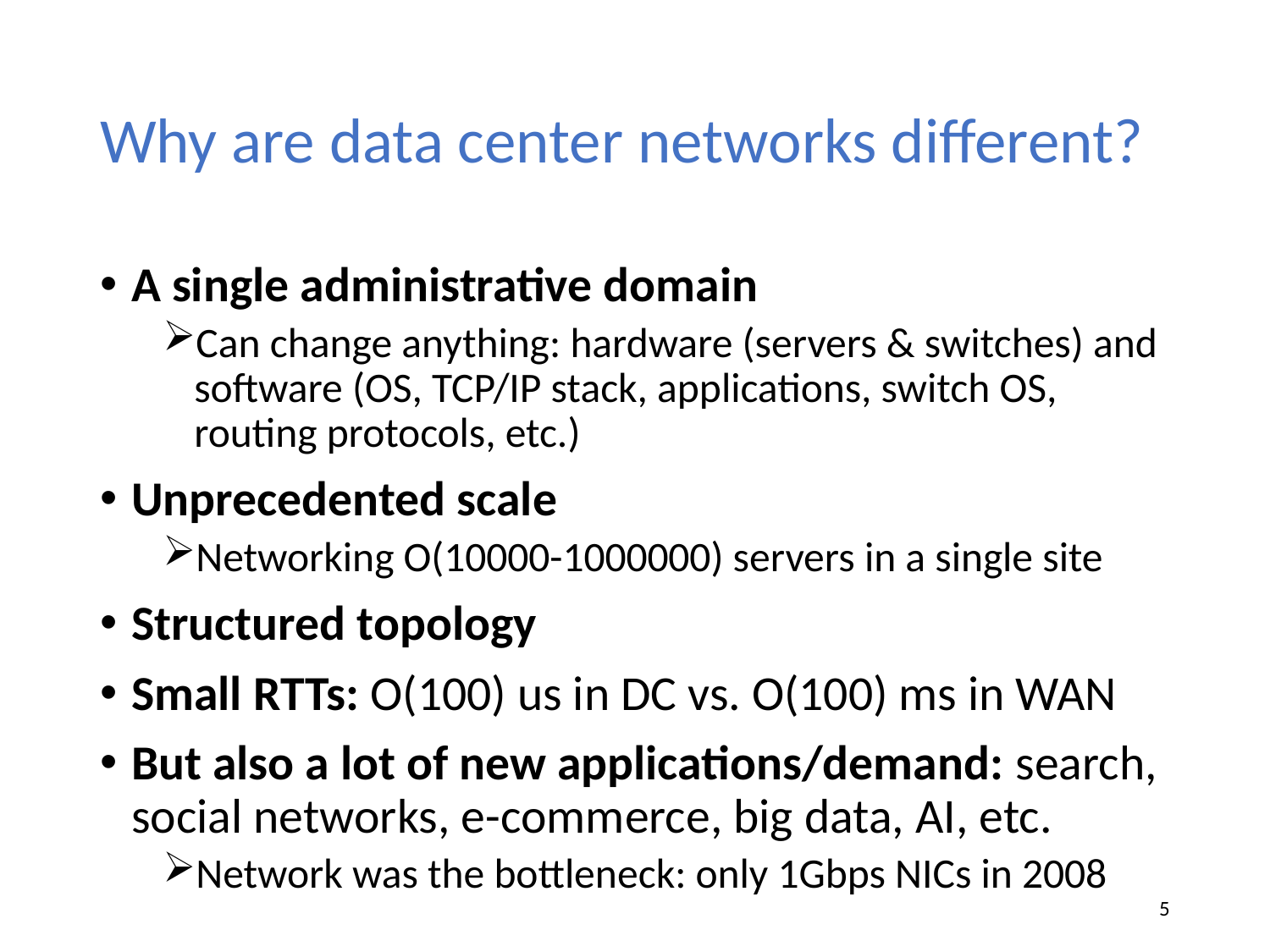

# Why are data center networks different?
A single administrative domain
Can change anything: hardware (servers & switches) and software (OS, TCP/IP stack, applications, switch OS, routing protocols, etc.)
Unprecedented scale
Networking O(10000-1000000) servers in a single site
Structured topology
Small RTTs: O(100) us in DC vs. O(100) ms in WAN
But also a lot of new applications/demand: search, social networks, e-commerce, big data, AI, etc.
Network was the bottleneck: only 1Gbps NICs in 2008
5